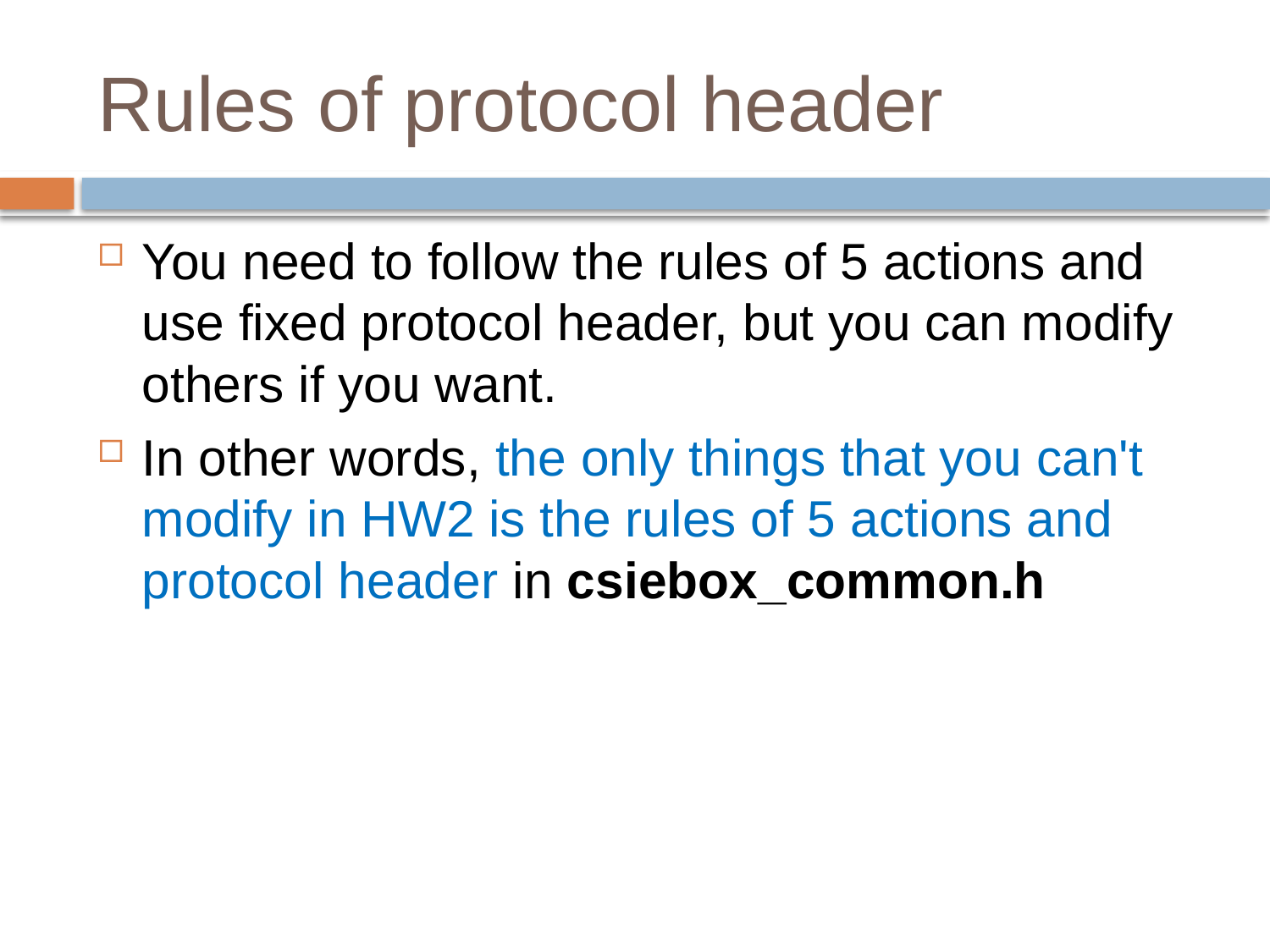

# Rules of protocol header
You need to follow the rules of 5 actions and use fixed protocol header, but you can modify others if you want.
In other words, the only things that you can't modify in HW2 is the rules of 5 actions and protocol header in csiebox_common.h